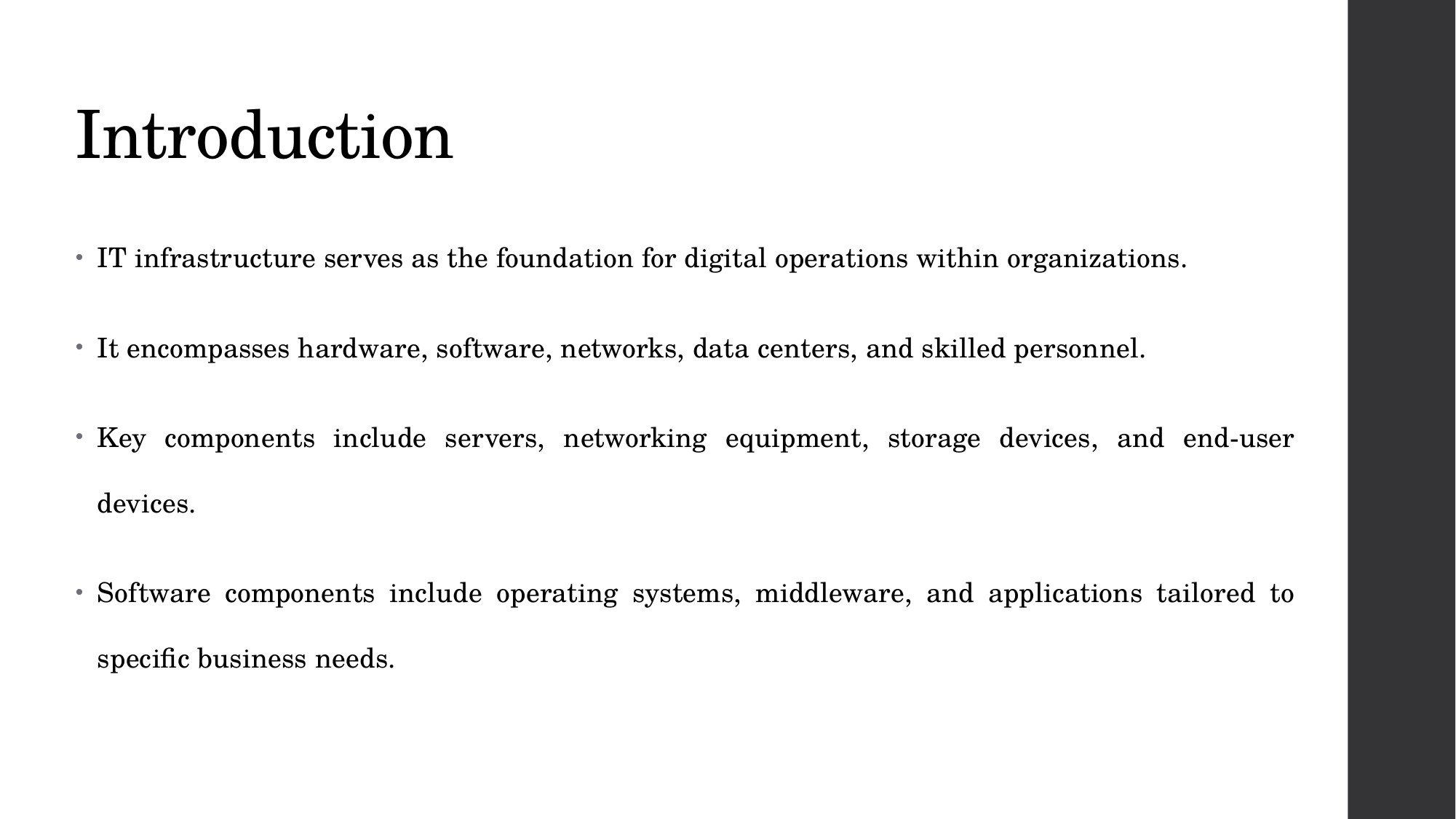

# Introduction
IT infrastructure serves as the foundation for digital operations within organizations.
It encompasses hardware, software, networks, data centers, and skilled personnel.
Key components include servers, networking equipment, storage devices, and end-user devices.
Software components include operating systems, middleware, and applications tailored to specific business needs.